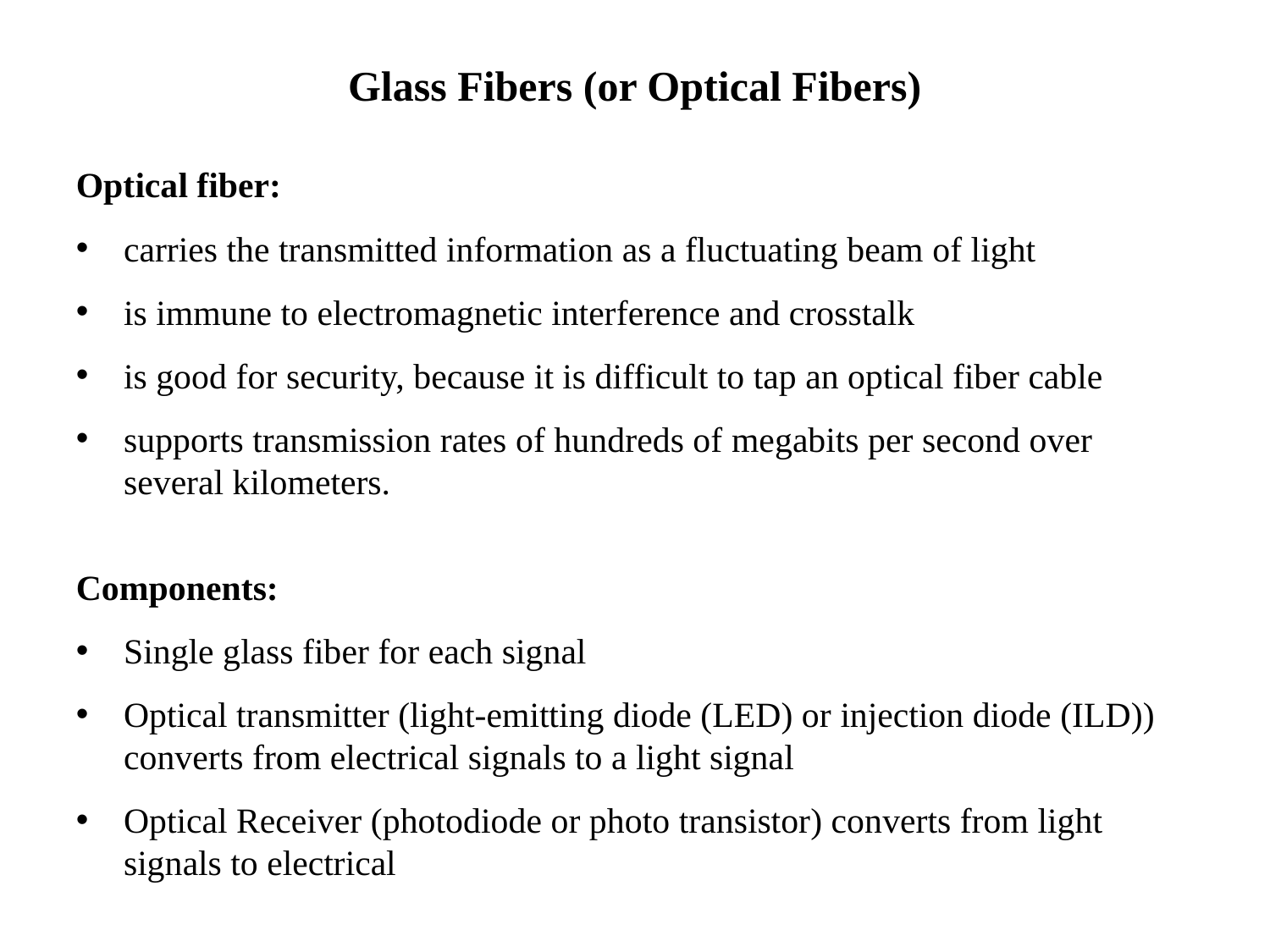

Glass Fibers (or Optical Fibers)

Optical fiber:
carries the transmitted information as a fluctuating beam of light
is immune to electromagnetic interference and crosstalk
is good for security, because it is difficult to tap an optical fiber cable
supports transmission rates of hundreds of megabits per second over several kilometers.

Components:
Single glass fiber for each signal
Optical transmitter (light-emitting diode (LED) or injection diode (ILD)) converts from electrical signals to a light signal
Optical Receiver (photodiode or photo transistor) converts from light signals to electrical